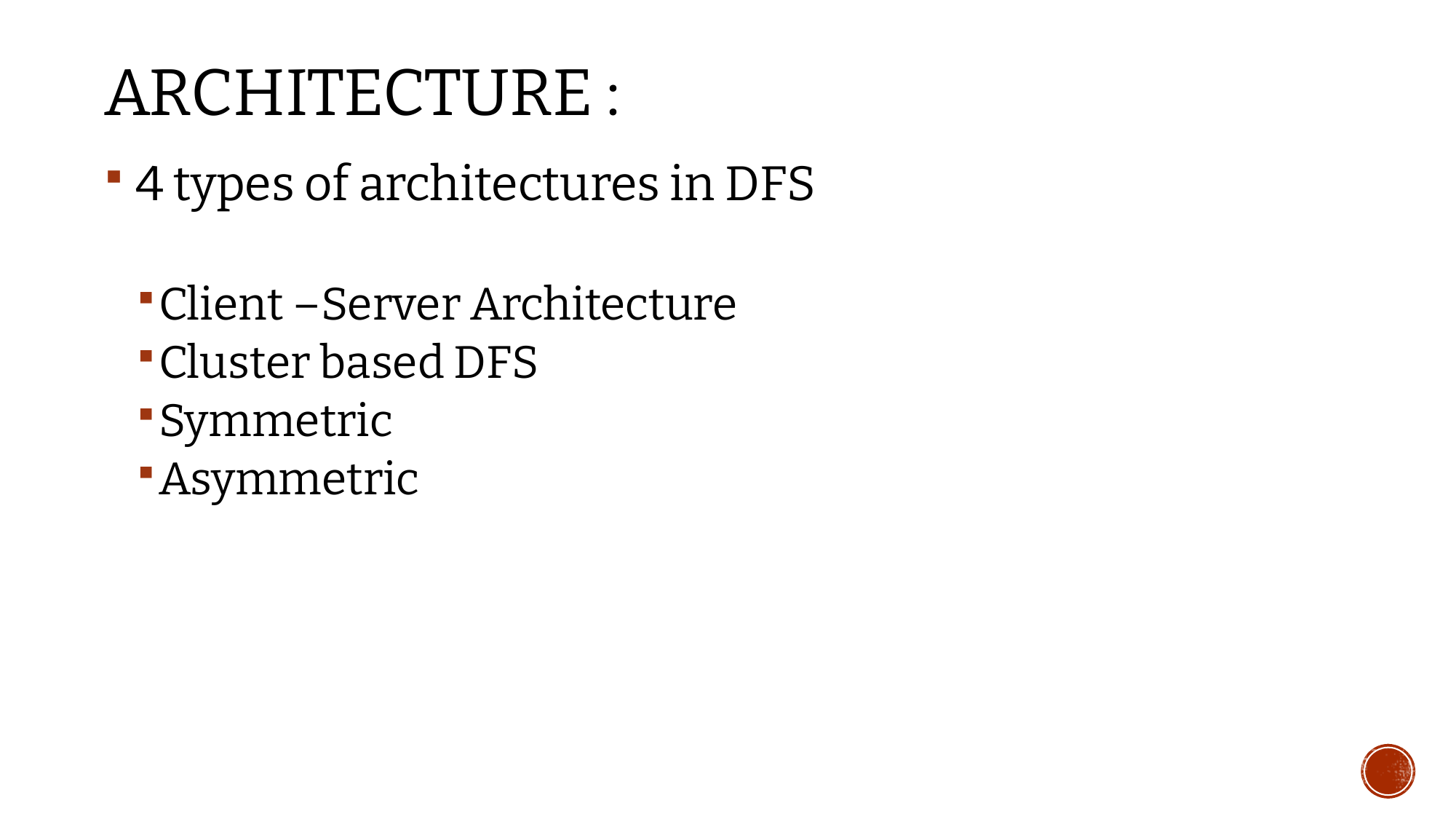

Architecture :
 4 types of architectures in DFS

Client –Server Architecture
Cluster based DFS
Symmetric
Asymmetric